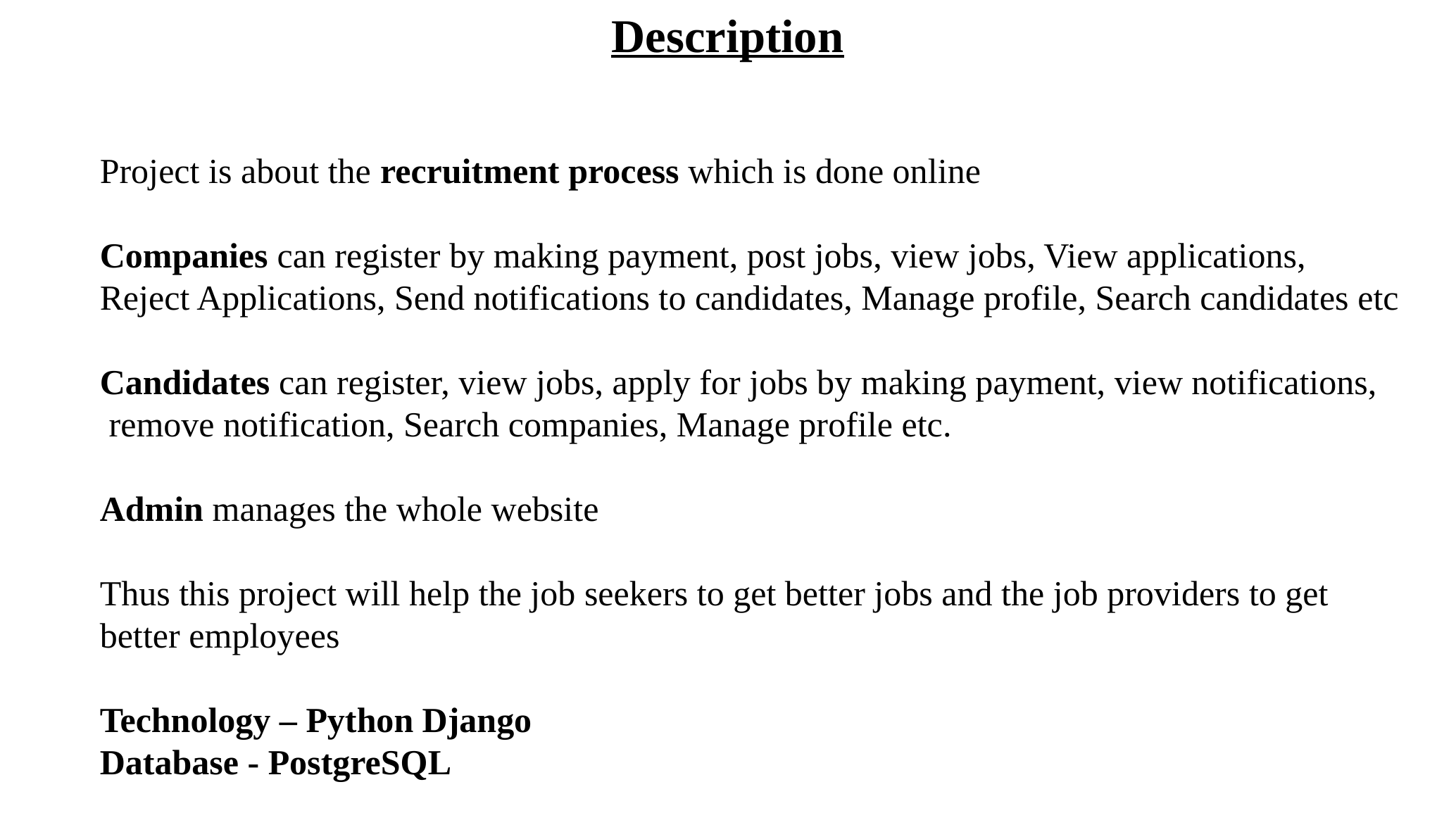

Description
Project is about the recruitment process which is done online

Companies can register by making payment, post jobs, view jobs, View applications,
Reject Applications, Send notifications to candidates, Manage profile, Search candidates etc

Candidates can register, view jobs, apply for jobs by making payment, view notifications,
 remove notification, Search companies, Manage profile etc.

Admin manages the whole website

Thus this project will help the job seekers to get better jobs and the job providers to get
better employees

Technology – Python Django
Database - PostgreSQL